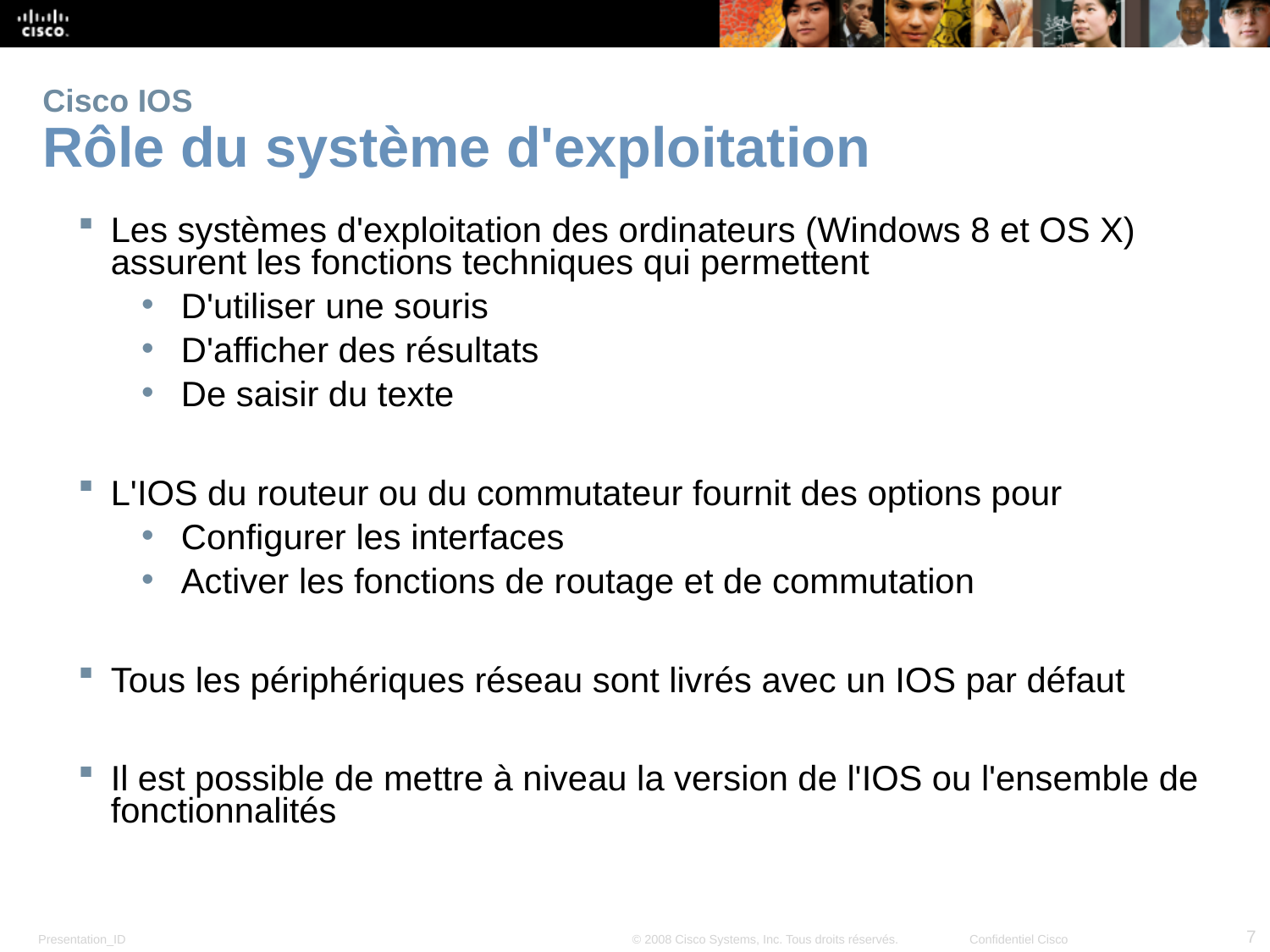

# Cisco IOS Rôle du système d'exploitation
Les systèmes d'exploitation des ordinateurs (Windows 8 et OS X) assurent les fonctions techniques qui permettent
D'utiliser une souris
D'afficher des résultats
De saisir du texte

L'IOS du routeur ou du commutateur fournit des options pour
Configurer les interfaces
Activer les fonctions de routage et de commutation

Tous les périphériques réseau sont livrés avec un IOS par défaut

Il est possible de mettre à niveau la version de l'IOS ou l'ensemble de fonctionnalités